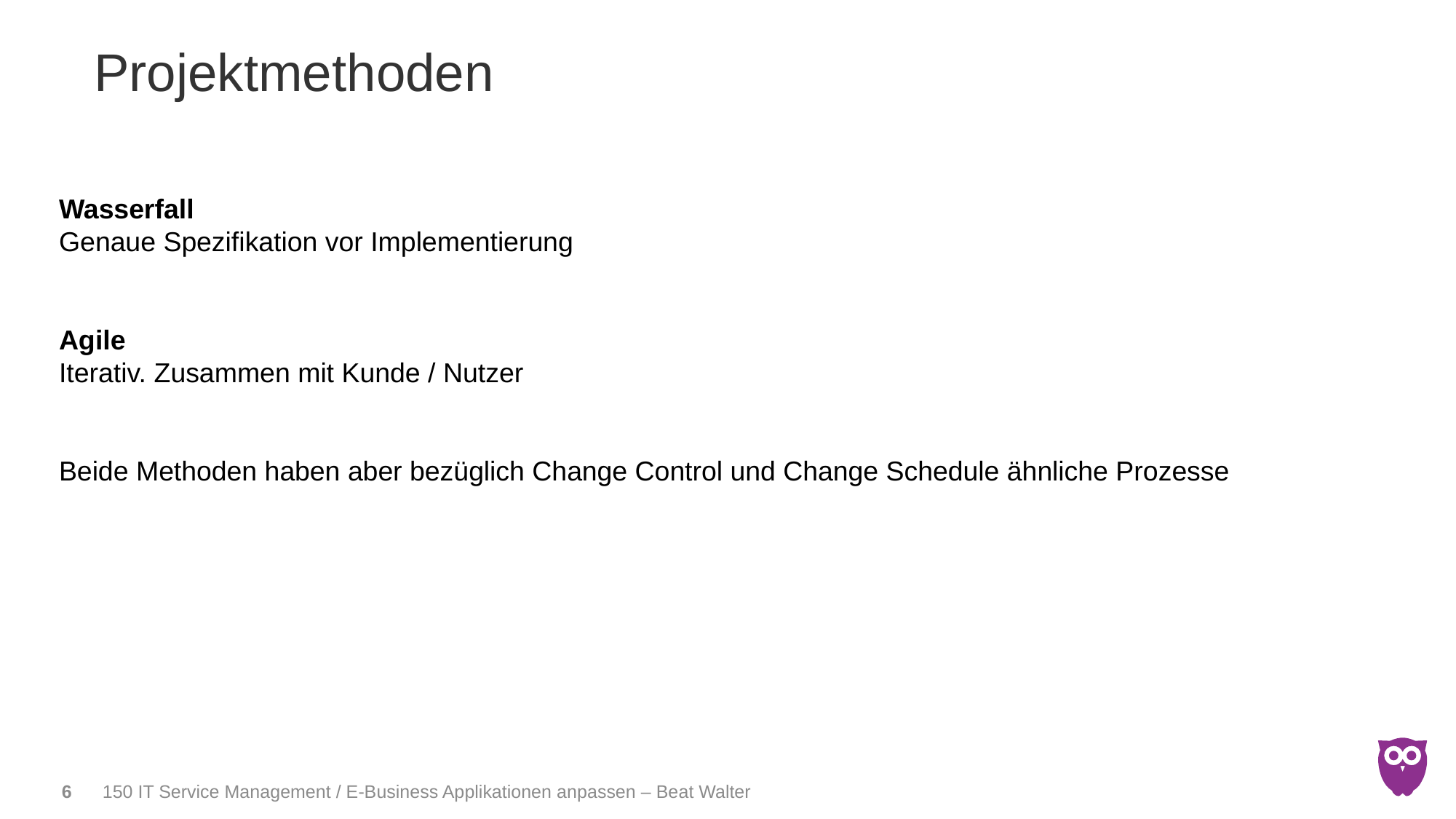

# Projektmethoden
Wasserfall
Genaue Spezifikation vor Implementierung

Agile
Iterativ. Zusammen mit Kunde / Nutzer

Beide Methoden haben aber bezüglich Change Control und Change Schedule ähnliche Prozesse

6
150 IT Service Management / E-Business Applikationen anpassen – Beat Walter